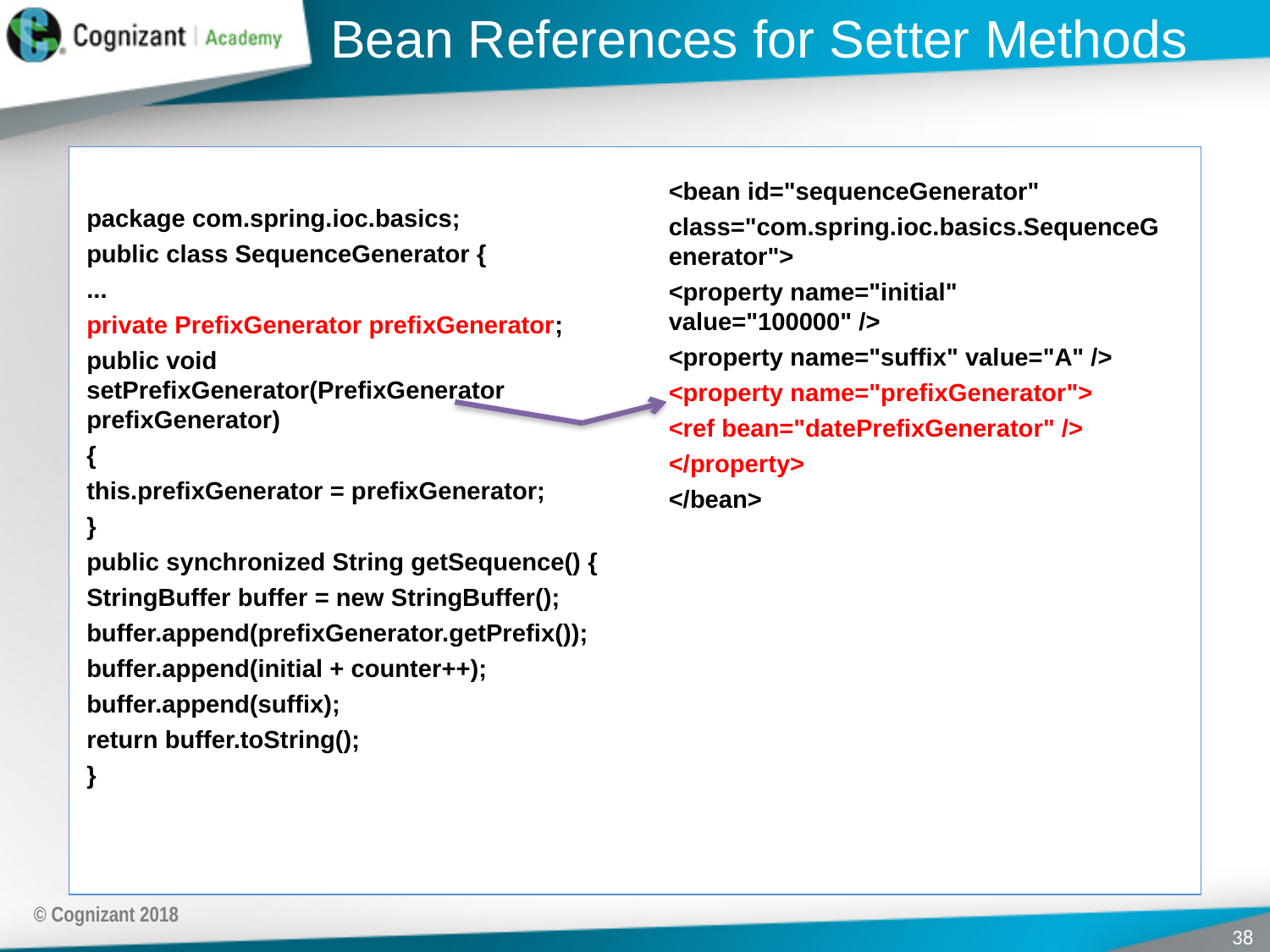

# Bean References for Setter Methods

<bean id="sequenceGenerator"
class="com.spring.ioc.basics.SequenceGenerator">
<property name="initial" value="100000" />
<property name="suffix" value="A" />
<property name="prefixGenerator">
<ref bean="datePrefixGenerator" />
</property>
</bean>

package com.spring.ioc.basics;
public class SequenceGenerator {
...
private PrefixGenerator prefixGenerator;
public void setPrefixGenerator(PrefixGenerator prefixGenerator)
{
this.prefixGenerator = prefixGenerator;
}
public synchronized String getSequence() {
StringBuffer buffer = new StringBuffer();
buffer.append(prefixGenerator.getPrefix());
buffer.append(initial + counter++);
buffer.append(suffix);
return buffer.toString();
}
© Cognizant 2018
38